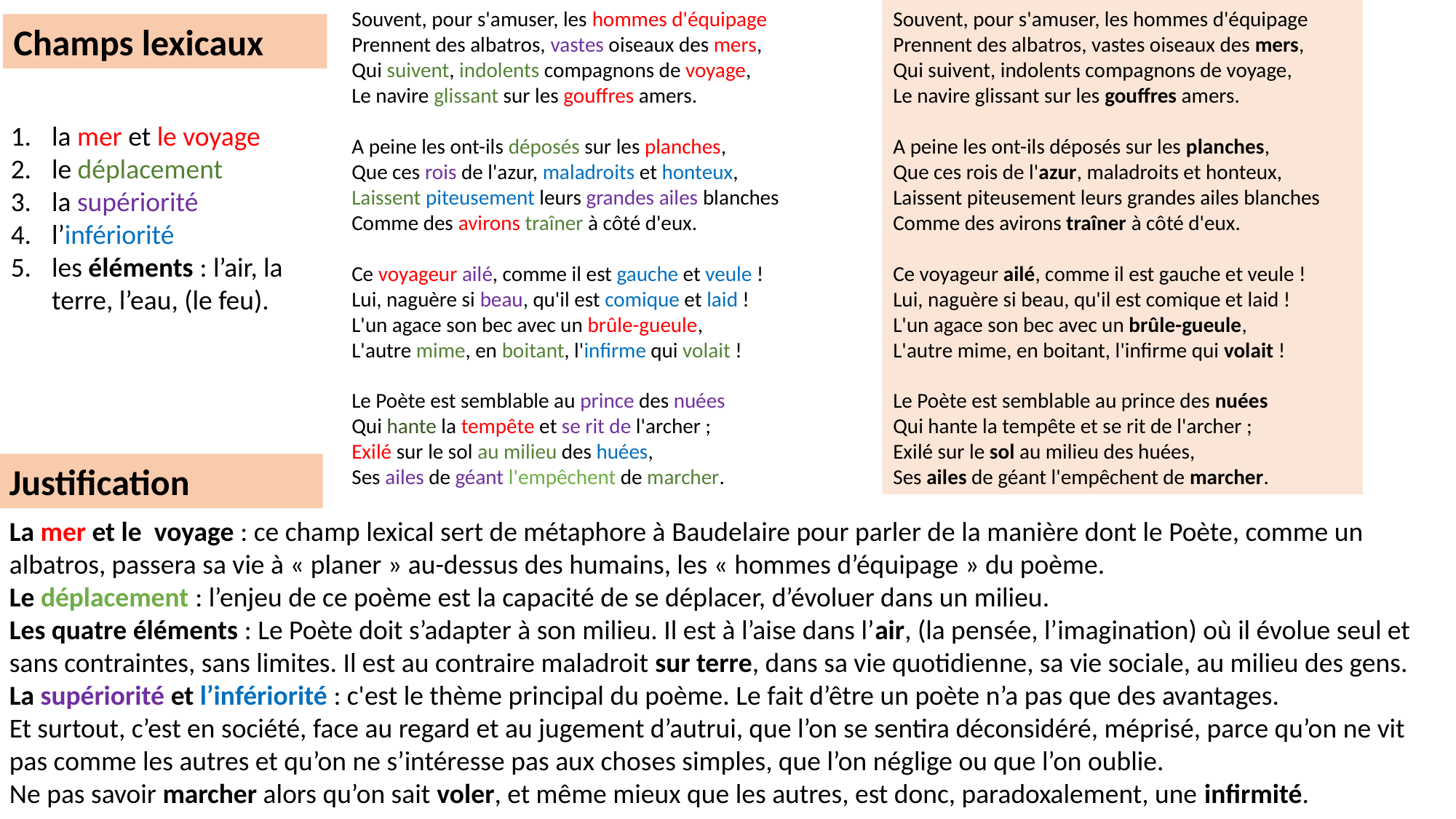

Souvent, pour s'amuser, les hommes d'équipage
Prennent des albatros, vastes oiseaux des mers,
Qui suivent, indolents compagnons de voyage,
Le navire glissant sur les gouffres amers.
A peine les ont-ils déposés sur les planches,
Que ces rois de l'azur, maladroits et honteux,
Laissent piteusement leurs grandes ailes blanches
Comme des avirons traîner à côté d'eux.
Ce voyageur ailé, comme il est gauche et veule !
Lui, naguère si beau, qu'il est comique et laid !
L'un agace son bec avec un brûle-gueule,
L'autre mime, en boitant, l'infirme qui volait !
Le Poète est semblable au prince des nuées
Qui hante la tempête et se rit de l'archer ;
Exilé sur le sol au milieu des huées,
Ses ailes de géant l'empêchent de marcher.
Souvent, pour s'amuser, les hommes d'équipage
Prennent des albatros, vastes oiseaux des mers,
Qui suivent, indolents compagnons de voyage,
Le navire glissant sur les gouffres amers.
A peine les ont-ils déposés sur les planches,
Que ces rois de l'azur, maladroits et honteux,
Laissent piteusement leurs grandes ailes blanches
Comme des avirons traîner à côté d'eux.
Ce voyageur ailé, comme il est gauche et veule !
Lui, naguère si beau, qu'il est comique et laid !
L'un agace son bec avec un brûle-gueule,
L'autre mime, en boitant, l'infirme qui volait !
Le Poète est semblable au prince des nuées
Qui hante la tempête et se rit de l'archer ;
Exilé sur le sol au milieu des huées,
Ses ailes de géant l'empêchent de marcher.
Champs lexicaux
la mer et le voyage
le déplacement
la supériorité
l’infériorité
les éléments : l’air, la terre, l’eau, (le feu).
Justification
La mer et le  voyage : ce champ lexical sert de métaphore à Baudelaire pour parler de la manière dont le Poète, comme un albatros, passera sa vie à « planer » au-dessus des humains, les « hommes d’équipage » du poème.
Le déplacement : l’enjeu de ce poème est la capacité de se déplacer, d’évoluer dans un milieu.
Les quatre éléments : Le Poète doit s’adapter à son milieu. Il est à l’aise dans l’air, (la pensée, l’imagination) où il évolue seul et sans contraintes, sans limites. Il est au contraire maladroit sur terre, dans sa vie quotidienne, sa vie sociale, au milieu des gens.
La supériorité et l’infériorité : c'est le thème principal du poème. Le fait d’être un poète n’a pas que des avantages.
Et surtout, c’est en société, face au regard et au jugement d’autrui, que l’on se sentira déconsidéré, méprisé, parce qu’on ne vit pas comme les autres et qu’on ne s’intéresse pas aux choses simples, que l’on néglige ou que l’on oublie.
Ne pas savoir marcher alors qu’on sait voler, et même mieux que les autres, est donc, paradoxalement, une infirmité.